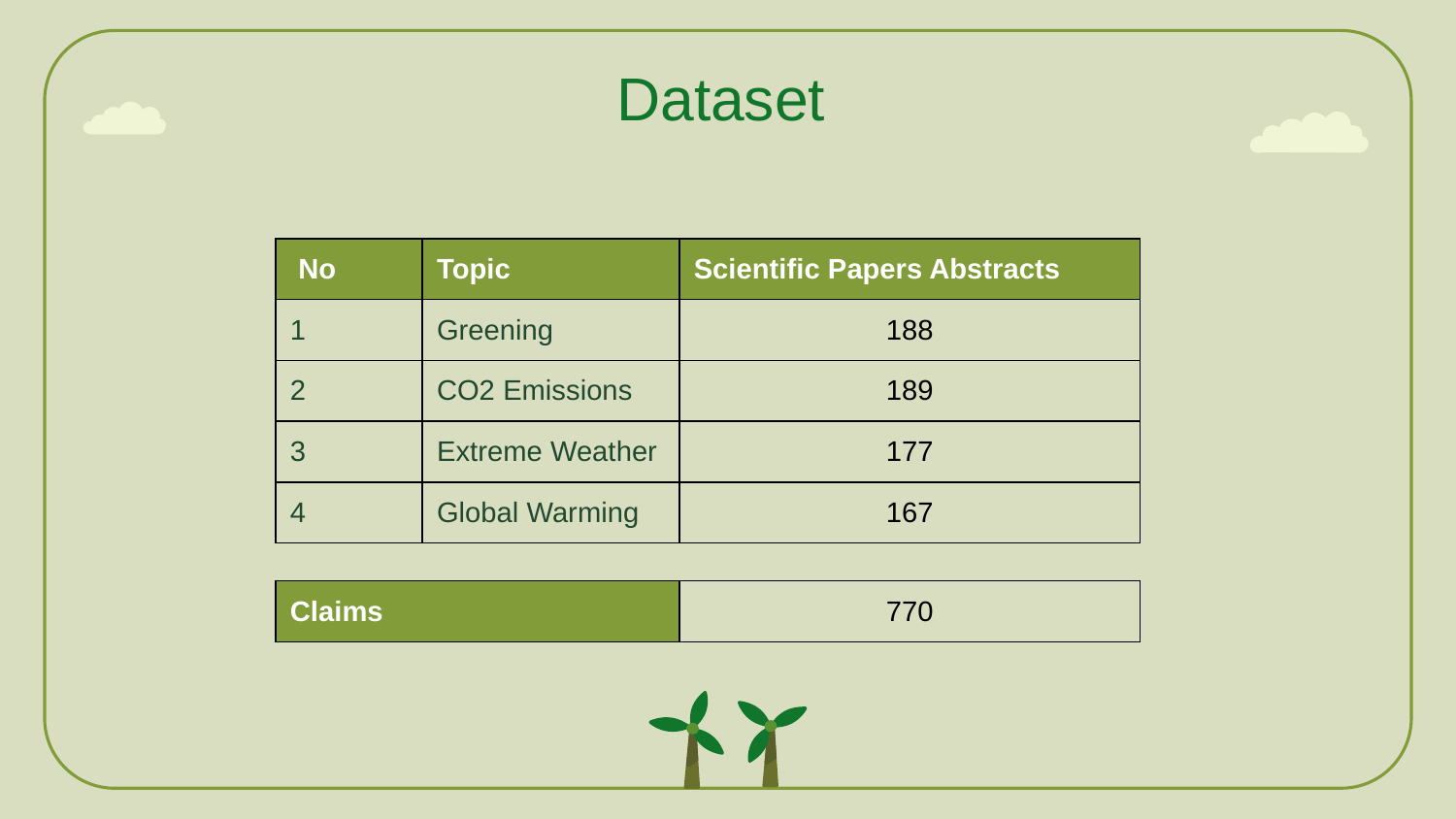

# Dataset
| No | Topic | Scientific Papers Abstracts |
| --- | --- | --- |
| 1 | Greening | 188 |
| 2 | CO2 Emissions | 189 |
| 3 | Extreme Weather | 177 |
| 4 | Global Warming | 167 |
| Claims | 770 |
| --- | --- |